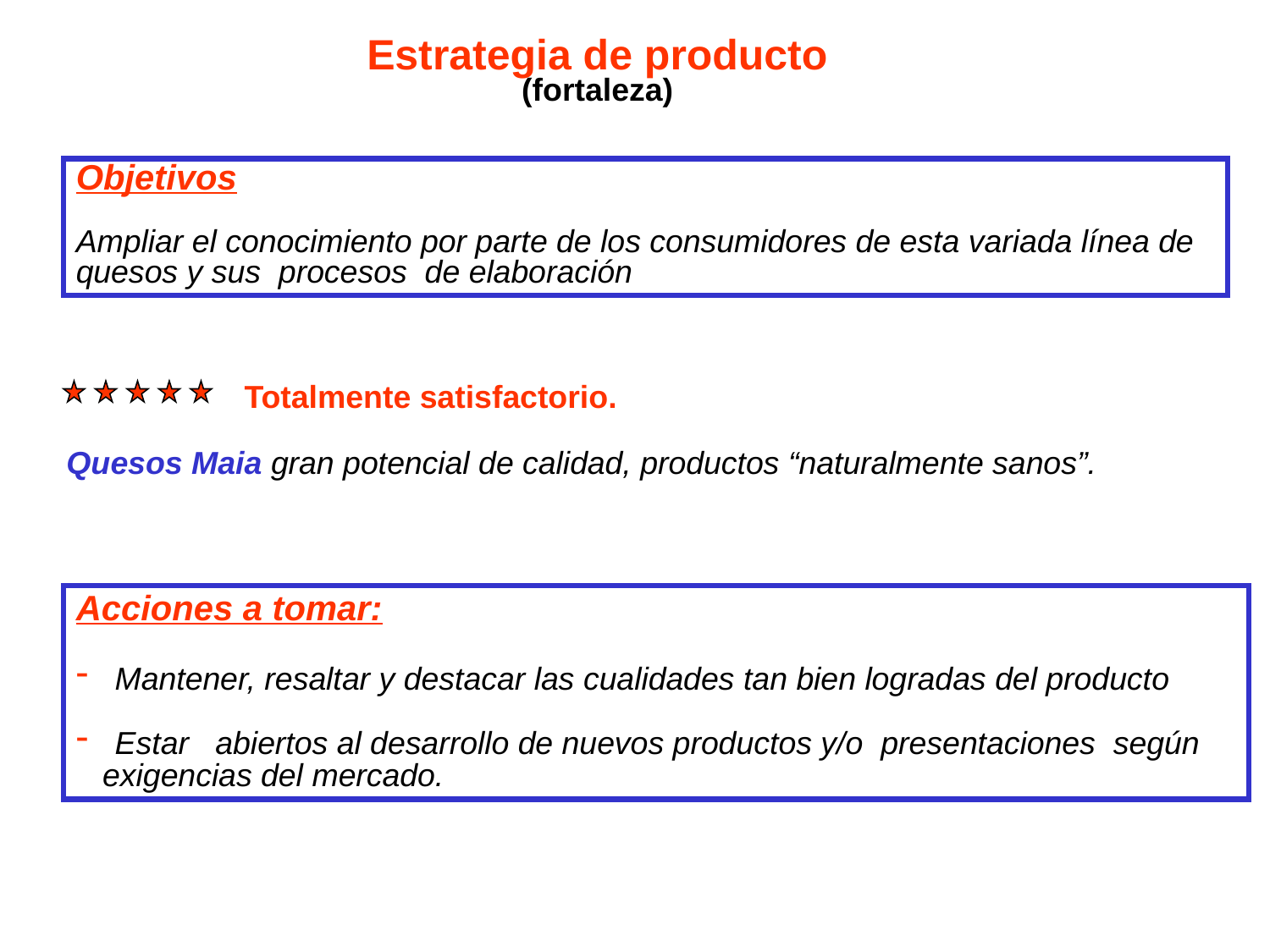

Estrategia de producto
(fortaleza)

Objetivos

Ampliar el conocimiento por parte de los consumidores de esta variada línea de
quesos y sus  procesos  de elaboración
Totalmente satisfactorio.

Quesos Maia gran potencial de calidad, productos “naturalmente sanos”.
Acciones a tomar:

 Mantener, resaltar y destacar las cualidades tan bien logradas del producto

 Estar   abiertos al desarrollo de nuevos productos y/o  presentaciones  según
   exigencias del mercado.